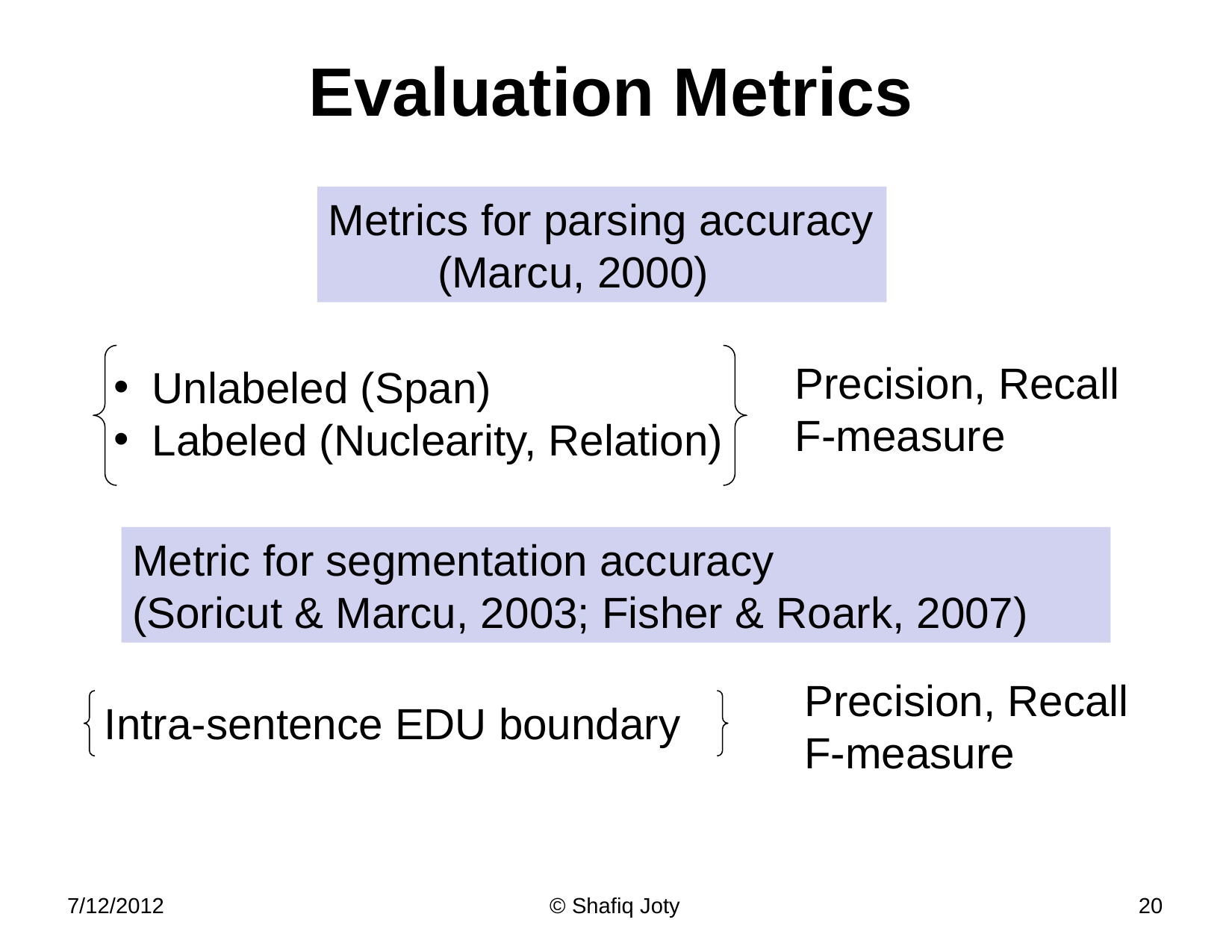

Evaluation Metrics
Metrics for parsing accuracy
         (Marcu, 2000)

Precision, Recall
F-measure
 Unlabeled (Span)
 Labeled (Nuclearity, Relation)
Metric for segmentation accuracy
(Soricut & Marcu, 2003; Fisher & Roark, 2007)
Precision, Recall
F-measure

Intra-sentence EDU boundary
7/12/2012
© Shafiq Joty
20